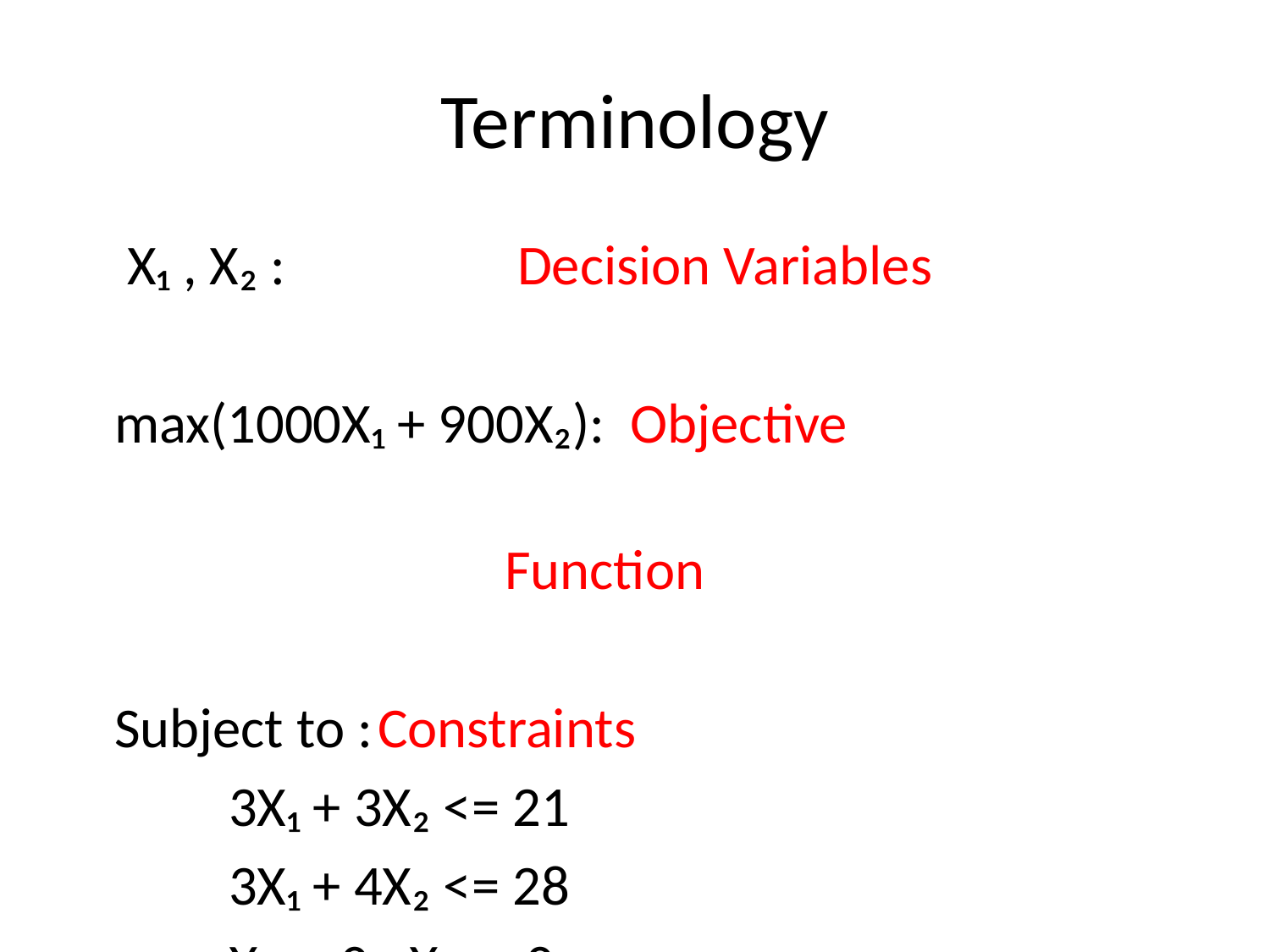

Terminology
    X₁ , X₂ :		 Decision Variables

   max(1000X₁ + 900X₂):  Objective
  												Function

   Subject to :	Constraints
            3X₁ + 3X₂ <= 21
            3X₁ + 4X₂ <= 28
            X₁ >=0 , X₂ >=0